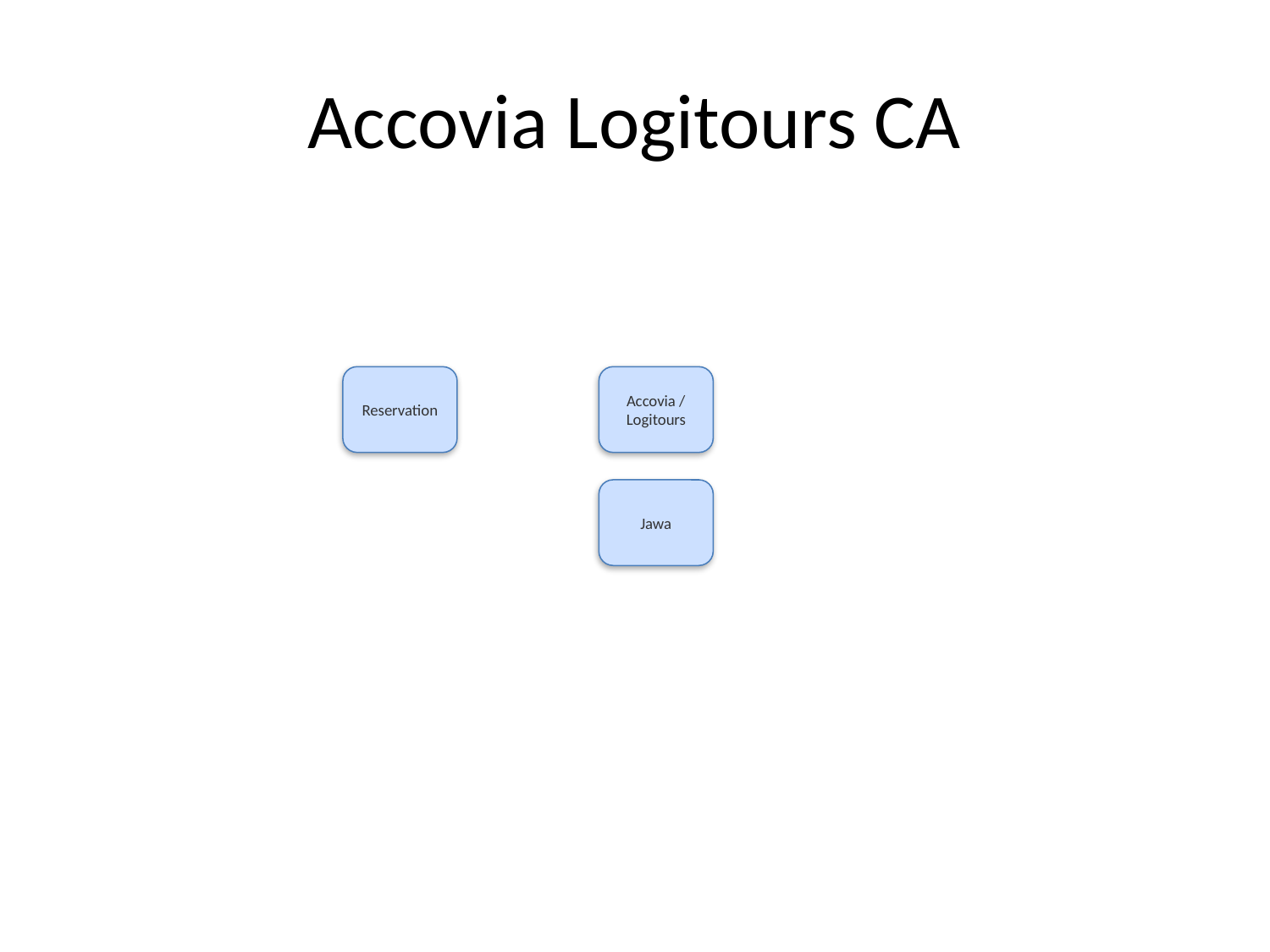

# Accovia Logitours CA
Reservation
Accovia / Logitours
Jawa